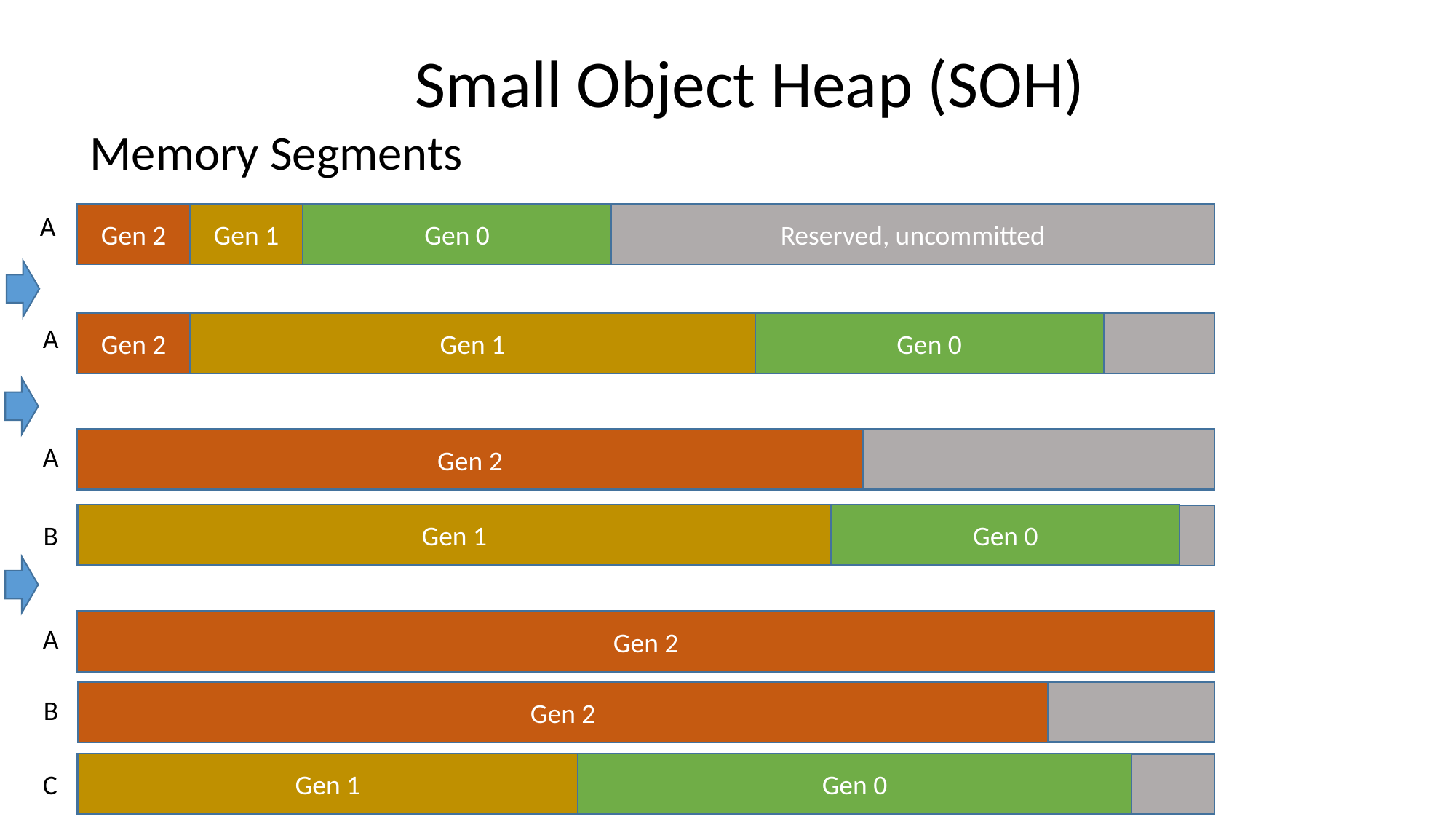

Small Object Heap (SOH)
Memory Segments
A
Gen 2
Gen 1
Gen 0
Reserved, uncommitted

Gen 2
Gen 1
Gen 0

A

Gen 2
A
Gen 1
Gen 0

B

Gen 2
A
Gen 2

B
Gen 1
Gen 0

C